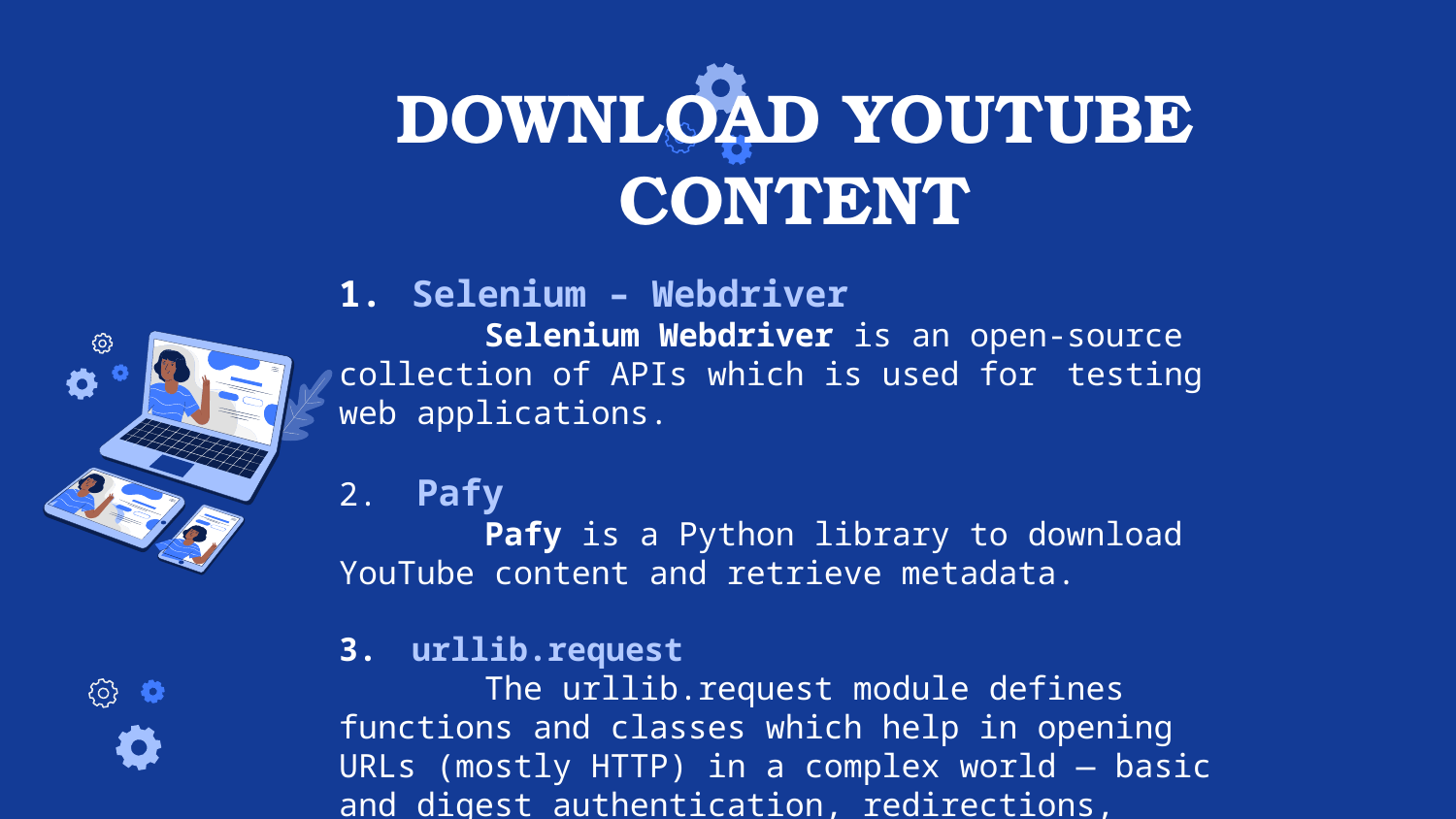

# Download youtube content
Selenium – Webdriver
	Selenium Webdriver is an open-source collection of APIs which is used for 	testing web applications.

2.  Pafy
	Pafy is a Python library to download YouTube content and retrieve metadata.

urllib.request
	The urllib.request module defines functions and classes which help in opening URLs (mostly HTTP) in a complex world — basic and digest authentication, redirections, cookies and more.